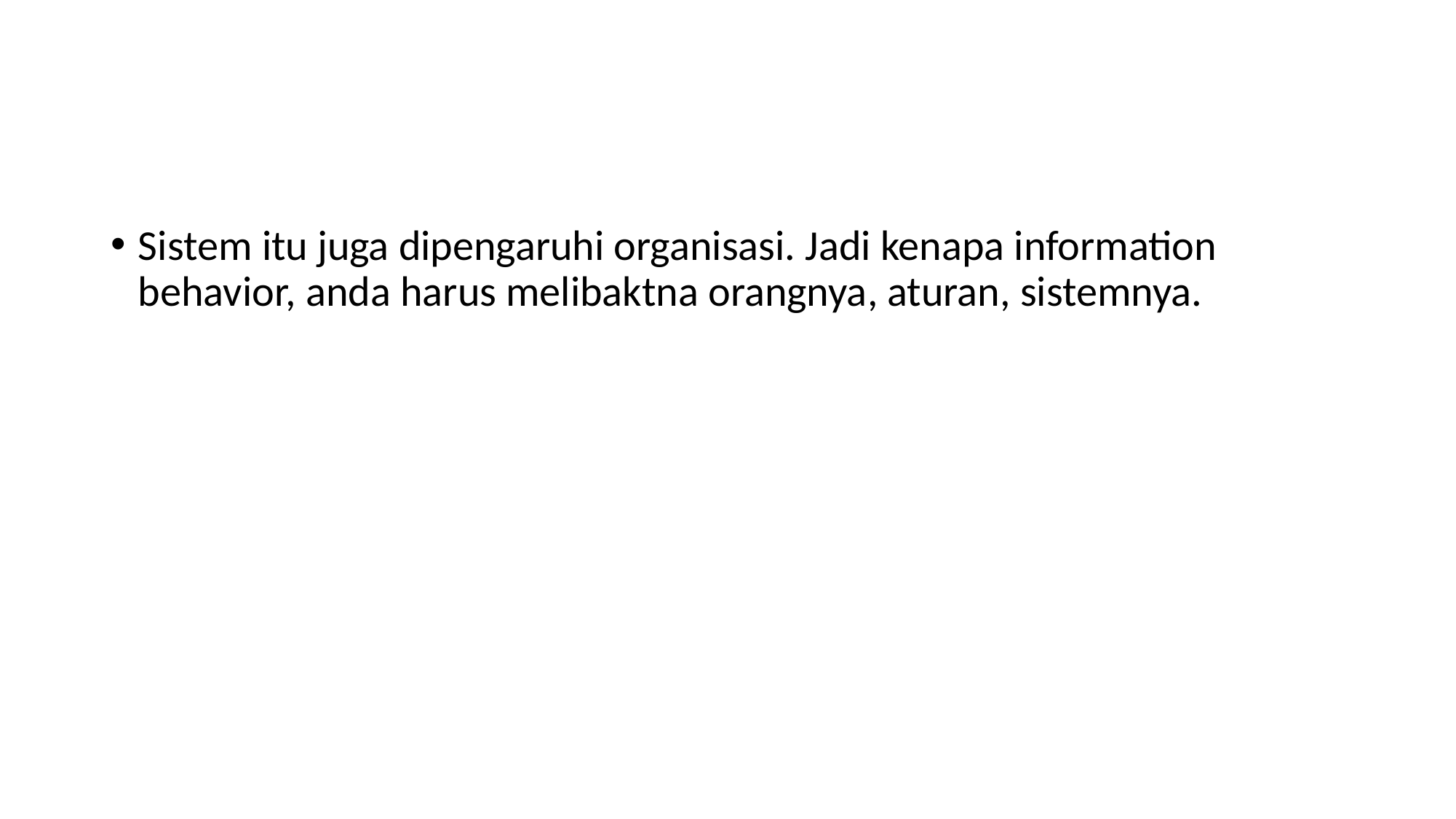

#
Sistem itu juga dipengaruhi organisasi. Jadi kenapa information behavior, anda harus melibaktna orangnya, aturan, sistemnya.